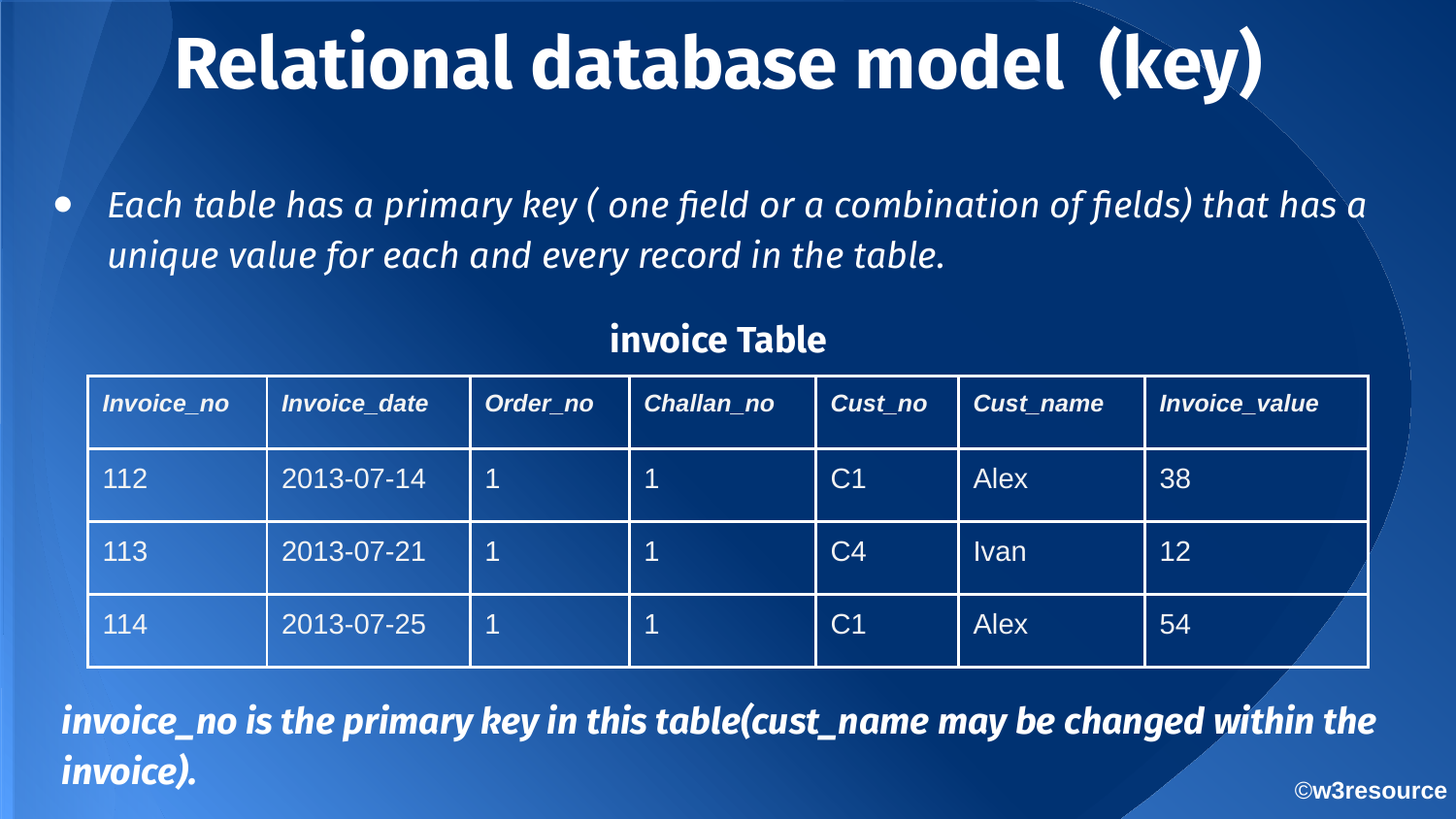

# Relational database model  (key)
Each table has a primary key ( one field or a combination of fields) that has a unique value for each and every record in the table.
invoice Table
| Invoice\_no | Invoice\_date | Order\_no | Challan\_no | Cust\_no | Cust\_name | Invoice\_value |
| --- | --- | --- | --- | --- | --- | --- |
| 112 | 2013-07-14 | 1 | 1 | C1 | Alex | 38 |
| 113 | 2013-07-21 | 1 | 1 | C4 | Ivan | 12 |
| 114 | 2013-07-25 | 1 | 1 | C1 | Alex | 54 |
invoice_no is the primary key in this table(cust_name may be changed within the invoice).
©w3resource